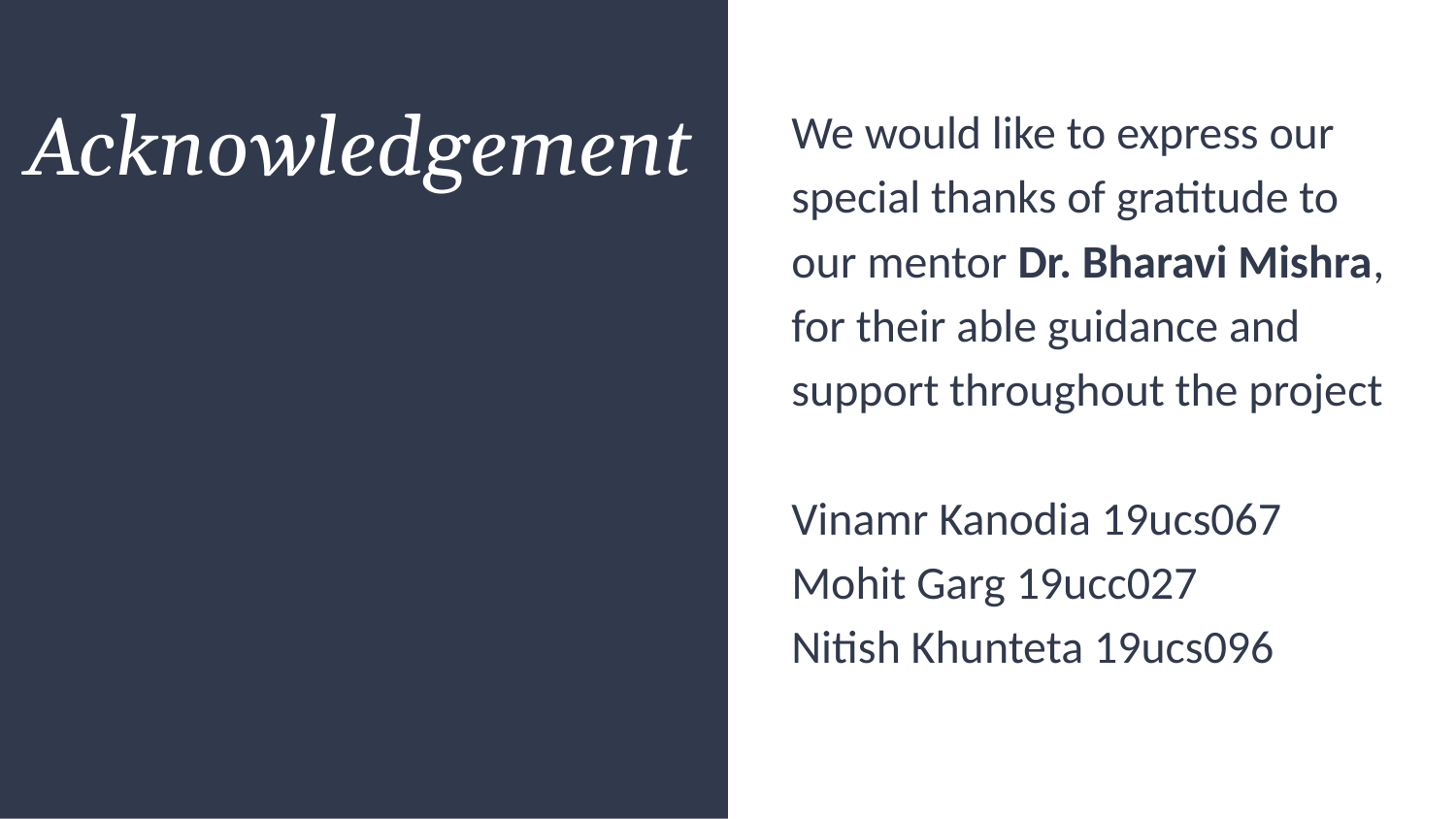

# Acknowledgement
We would like to express our special thanks of gratitude to our mentor Dr. Bharavi Mishra, for their able guidance and support throughout the project

Vinamr Kanodia 19ucs067
Mohit Garg 19ucc027
Nitish Khunteta 19ucs096